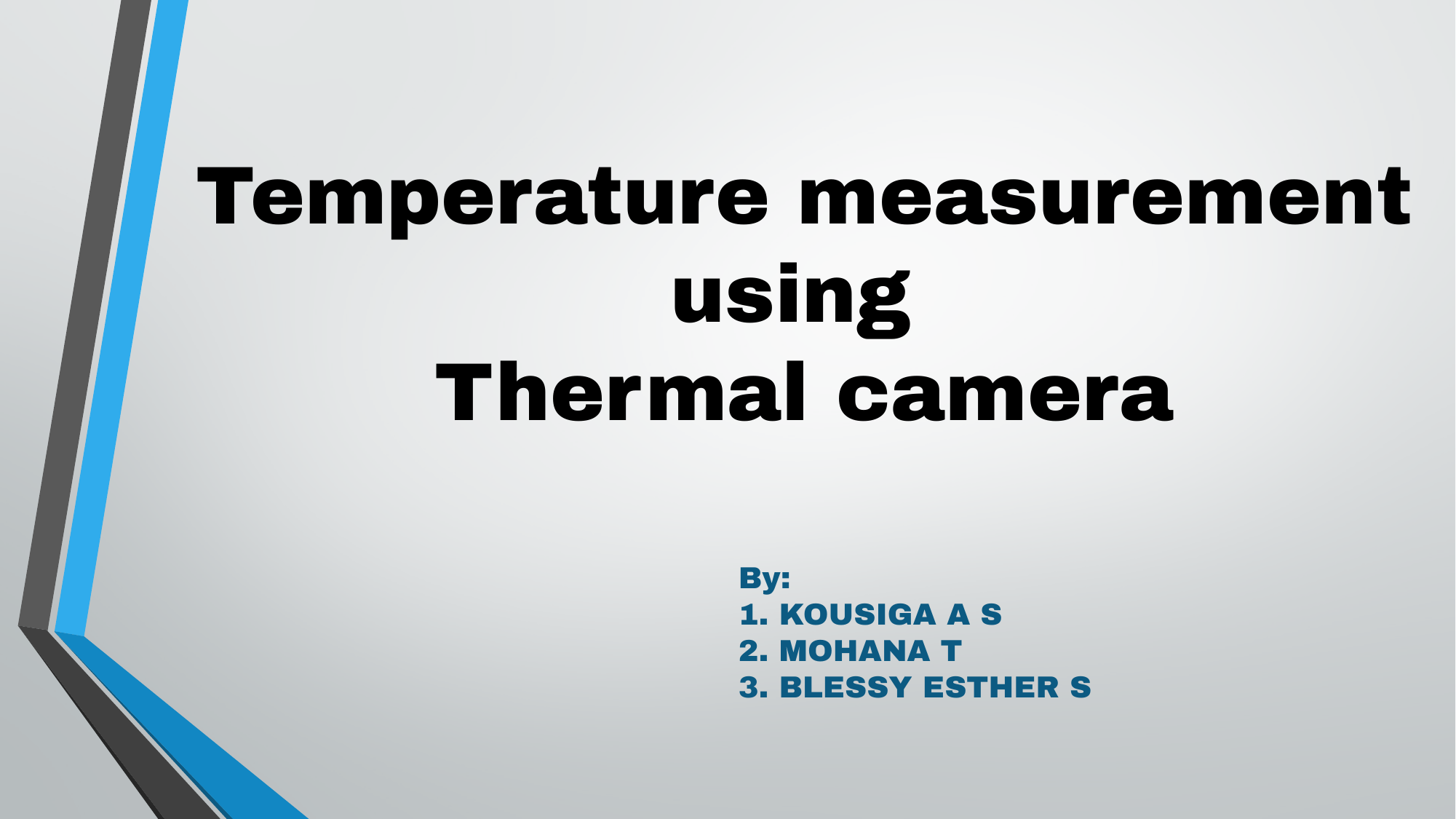

# Temperature measurement using Thermal camera
By:
1. KOUSIGA A S
2. MOHANA T
3. BLESSY ESTHER S